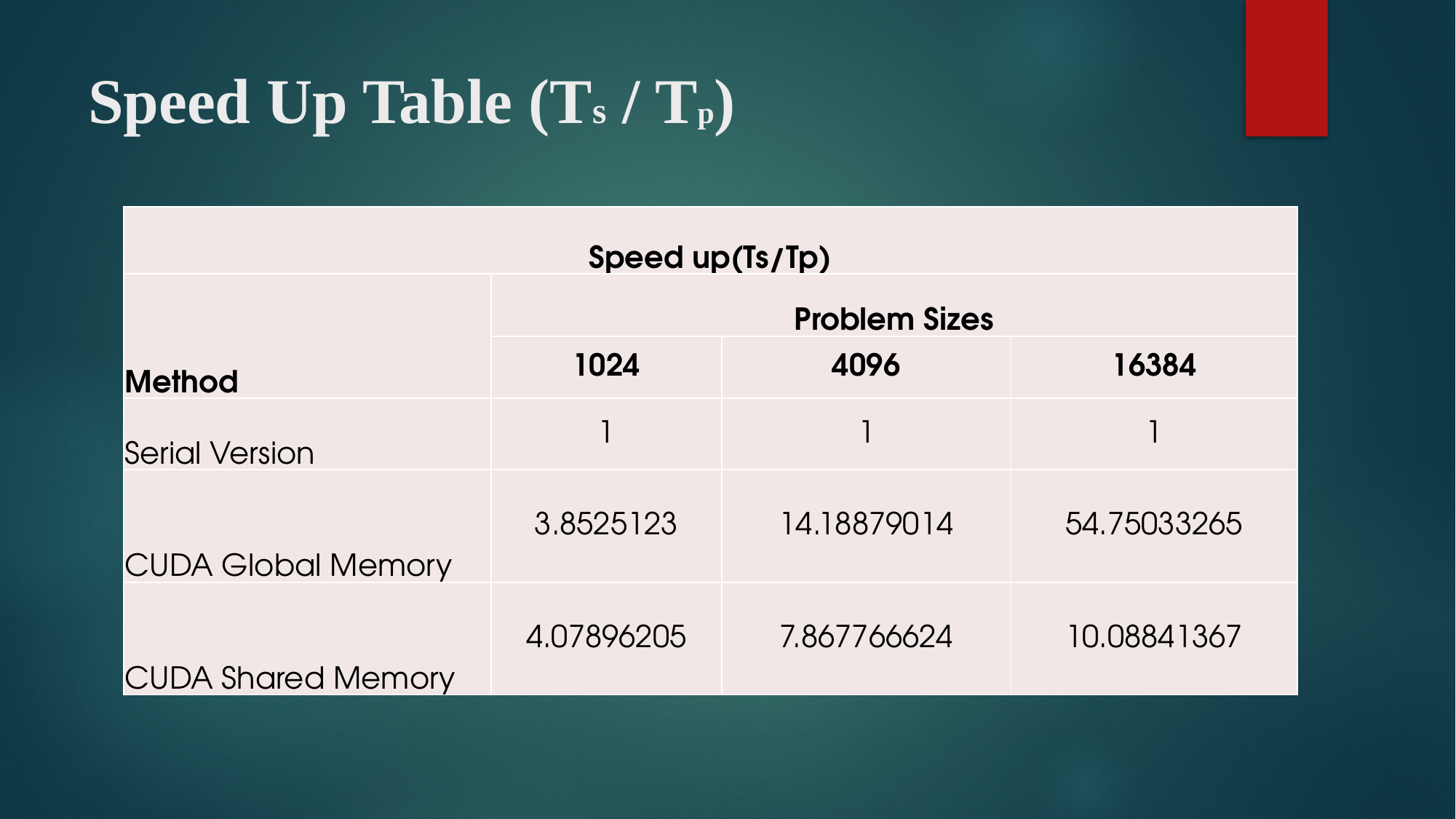

# Speed Up Table (Ts / Tp)
| Speed up(Ts/Tp) |  |  |  |
| --- | --- | --- | --- |
| Method | Problem Sizes |  |  |
|  | 1024 | 4096 | 16384 |
| Serial Version | 1 | 1 | 1 |
| CUDA Global Memory | 3.8525123 | 14.18879014 | 54.75033265 |
| CUDA Shared Memory | 4.07896205 | 7.867766624 | 10.08841367 |